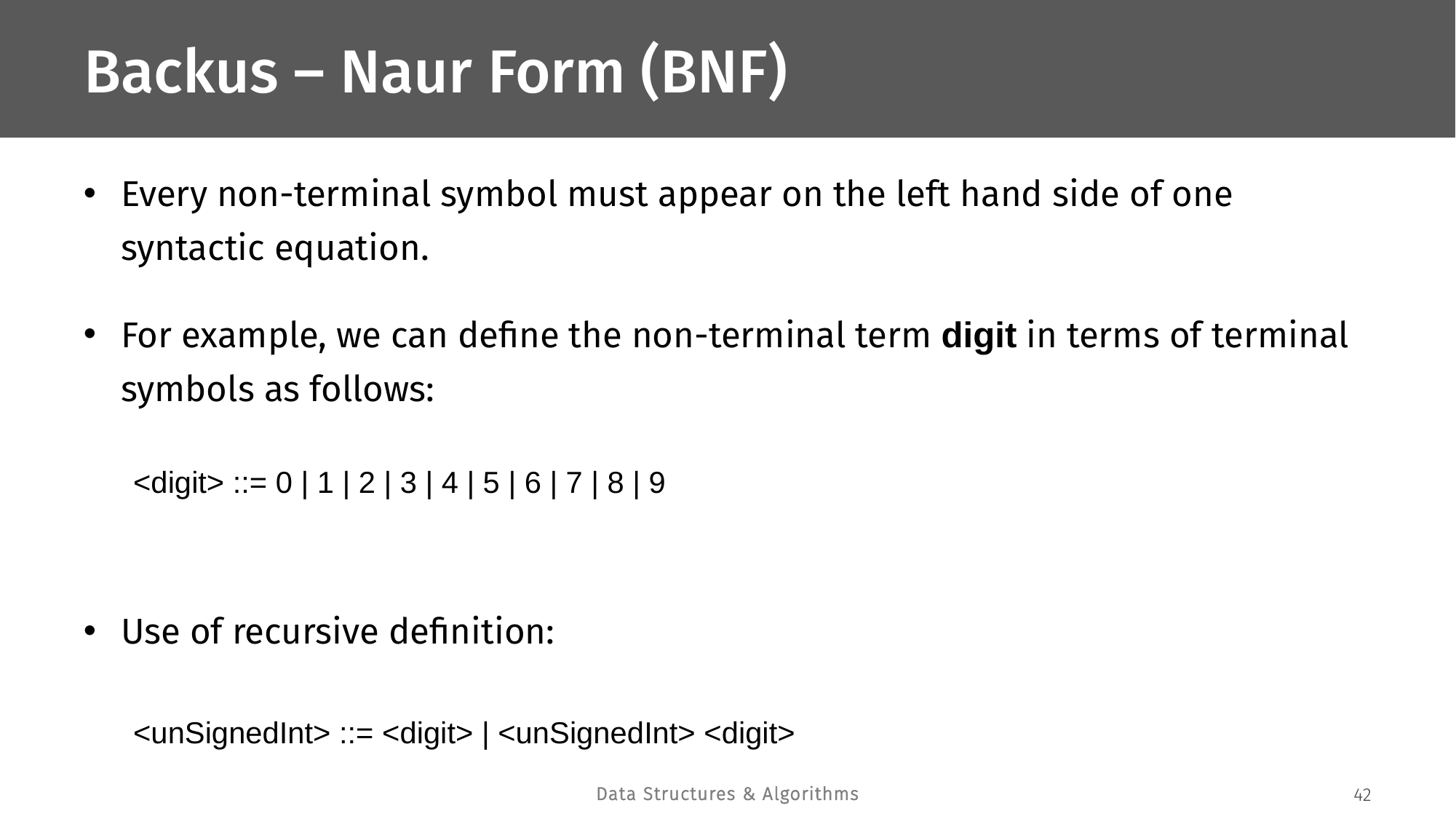

# Backus – Naur Form (BNF)
Every non-terminal symbol must appear on the left hand side of one syntactic equation.
For example, we can define the non-terminal term digit in terms of terminal symbols as follows:

<digit> ::= 0 | 1 | 2 | 3 | 4 | 5 | 6 | 7 | 8 | 9

Use of recursive definition:

<unSignedInt> ::= <digit> | <unSignedInt> <digit>

42